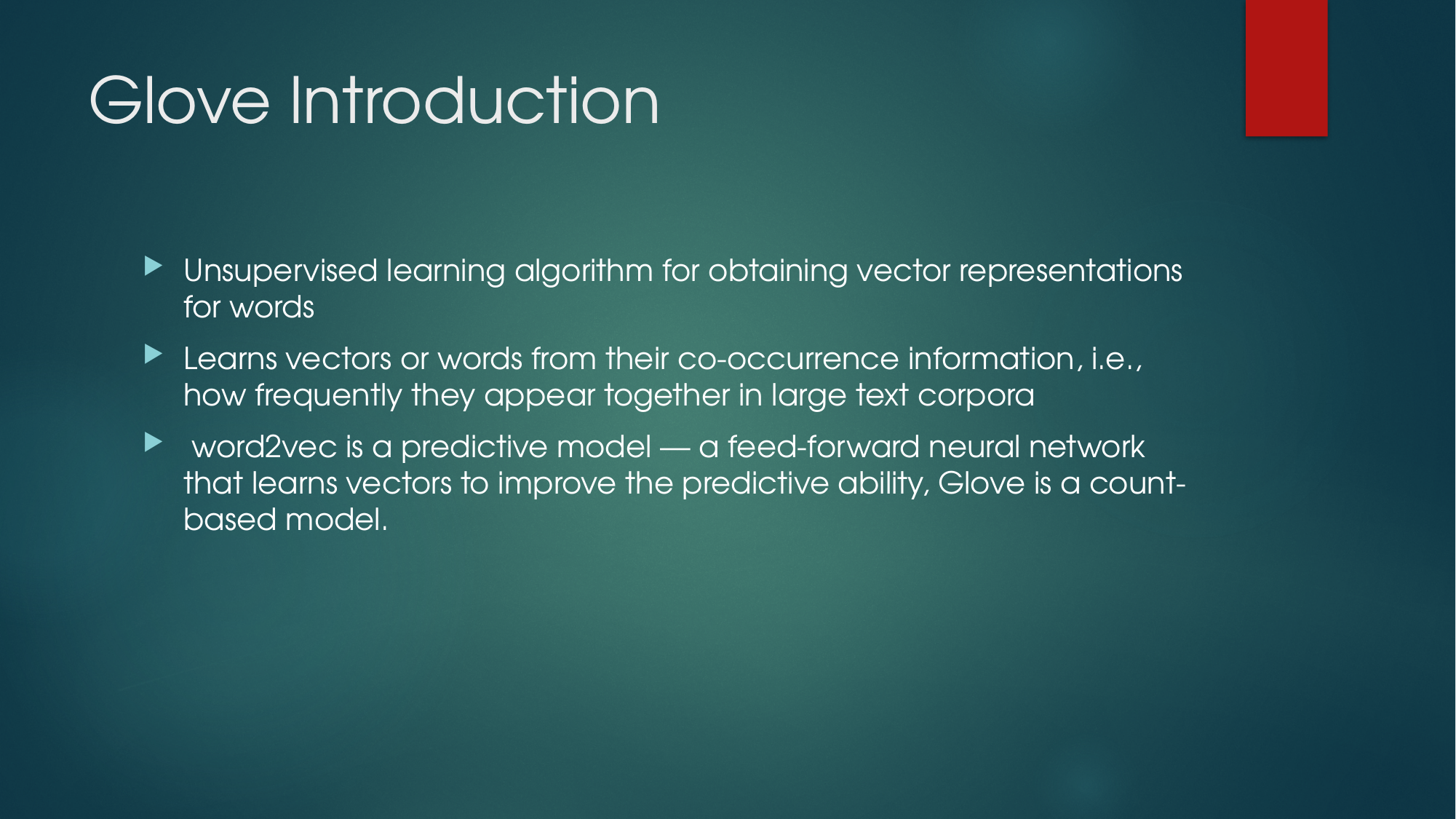

# Glove Introduction
Unsupervised learning algorithm for obtaining vector representations for words
Learns vectors or words from their co-occurrence information, i.e., how frequently they appear together in large text corpora
 word2vec is a predictive model — a feed-forward neural network that learns vectors to improve the predictive ability, Glove is a count-based model.